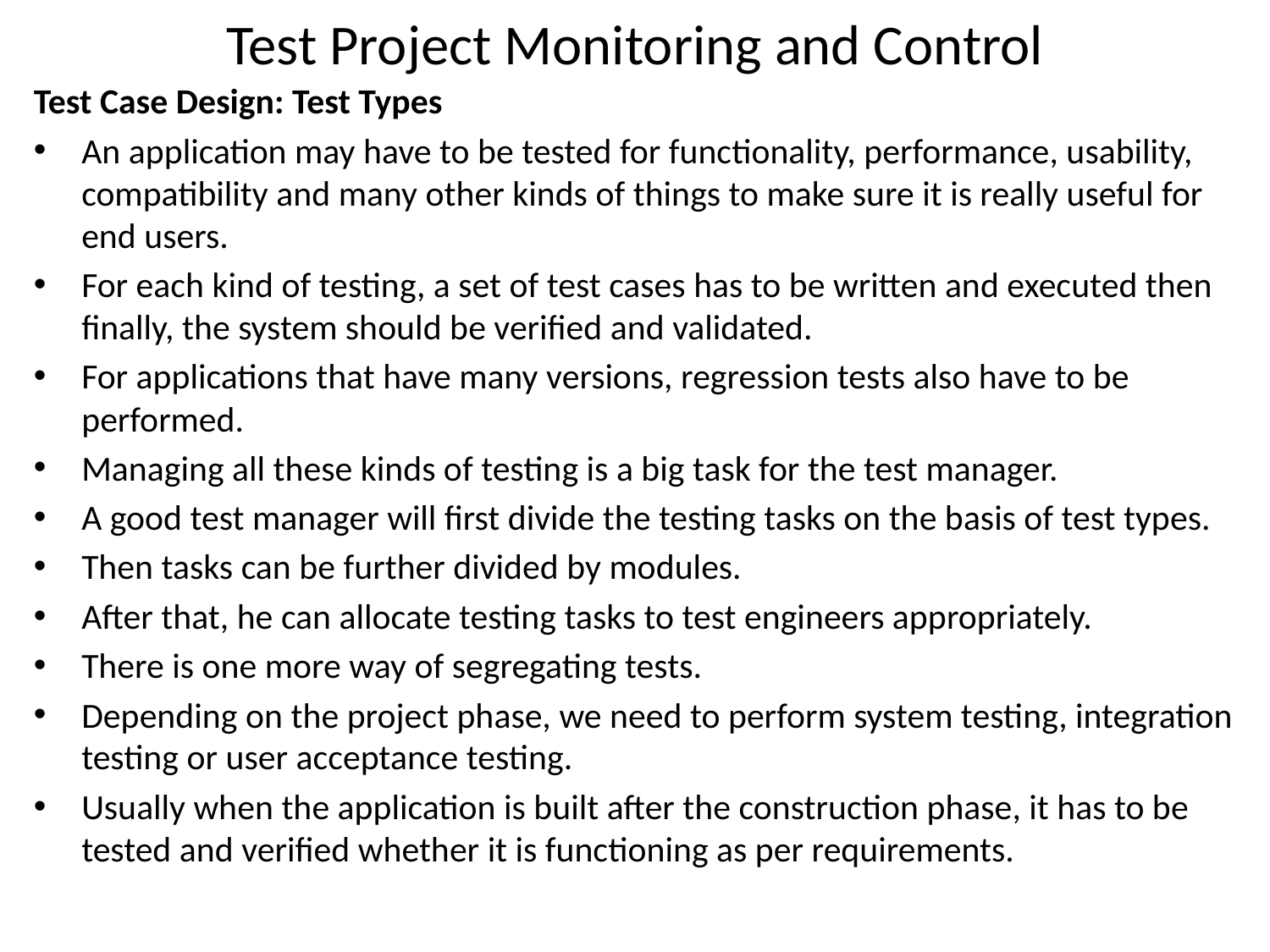

# Test Project Monitoring and Control
Test Case Design: Test Types
An application may have to be tested for functionality, performance, usability, compatibility and many other kinds of things to make sure it is really useful for end users.
For each kind of testing, a set of test cases has to be written and executed then finally, the system should be verified and validated.
For applications that have many versions, regression tests also have to be performed.
Managing all these kinds of testing is a big task for the test manager.
A good test manager will first divide the testing tasks on the basis of test types.
Then tasks can be further divided by modules.
After that, he can allocate testing tasks to test engineers appropriately.
There is one more way of segregating tests.
Depending on the project phase, we need to perform system testing, integration testing or user acceptance testing.
Usually when the application is built after the construction phase, it has to be tested and verified whether it is functioning as per requirements.